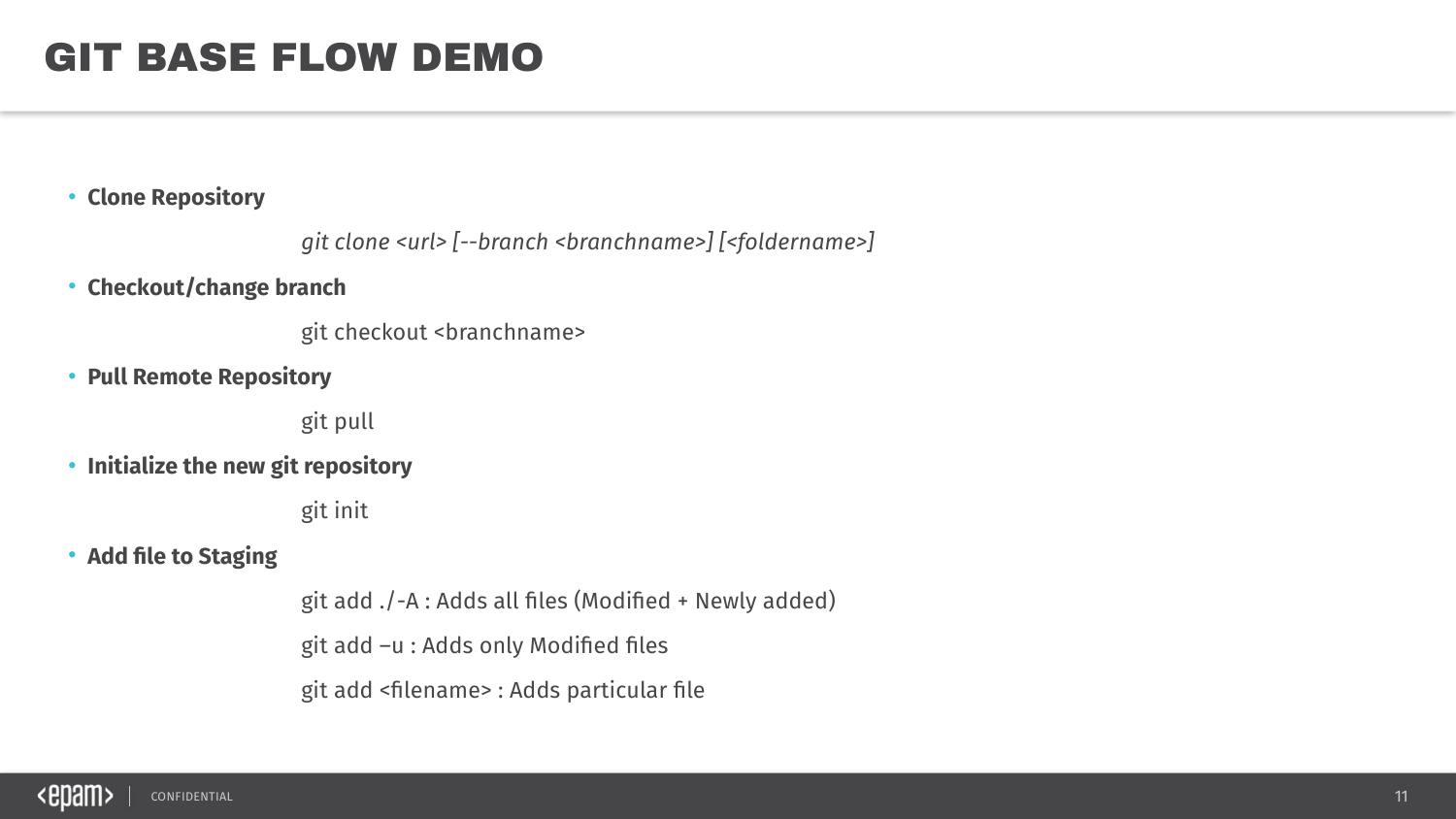

GIT BASE FLOW DEMO
Clone Repository
		git clone <url> [--branch <branchname>] [<foldername>]
Checkout/change branch
		git checkout <branchname>
Pull Remote Repository
		git pull
Initialize the new git repository
		git init
Add file to Staging
		git add ./-A : Adds all files (Modified + Newly added)
		git add –u : Adds only Modified files
		git add <filename> : Adds particular file